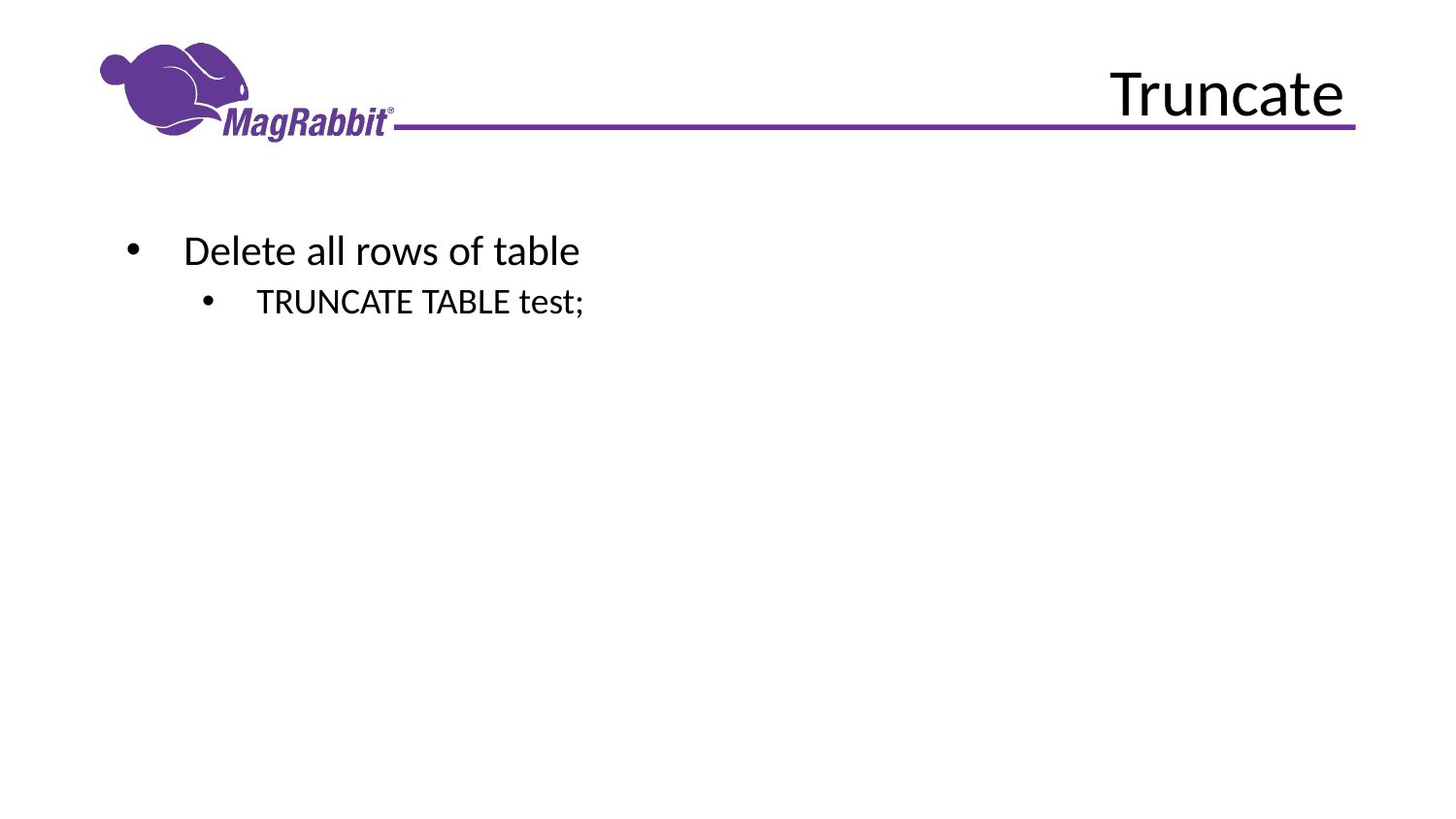

# Truncate
Delete all rows of table
TRUNCATE TABLE test;